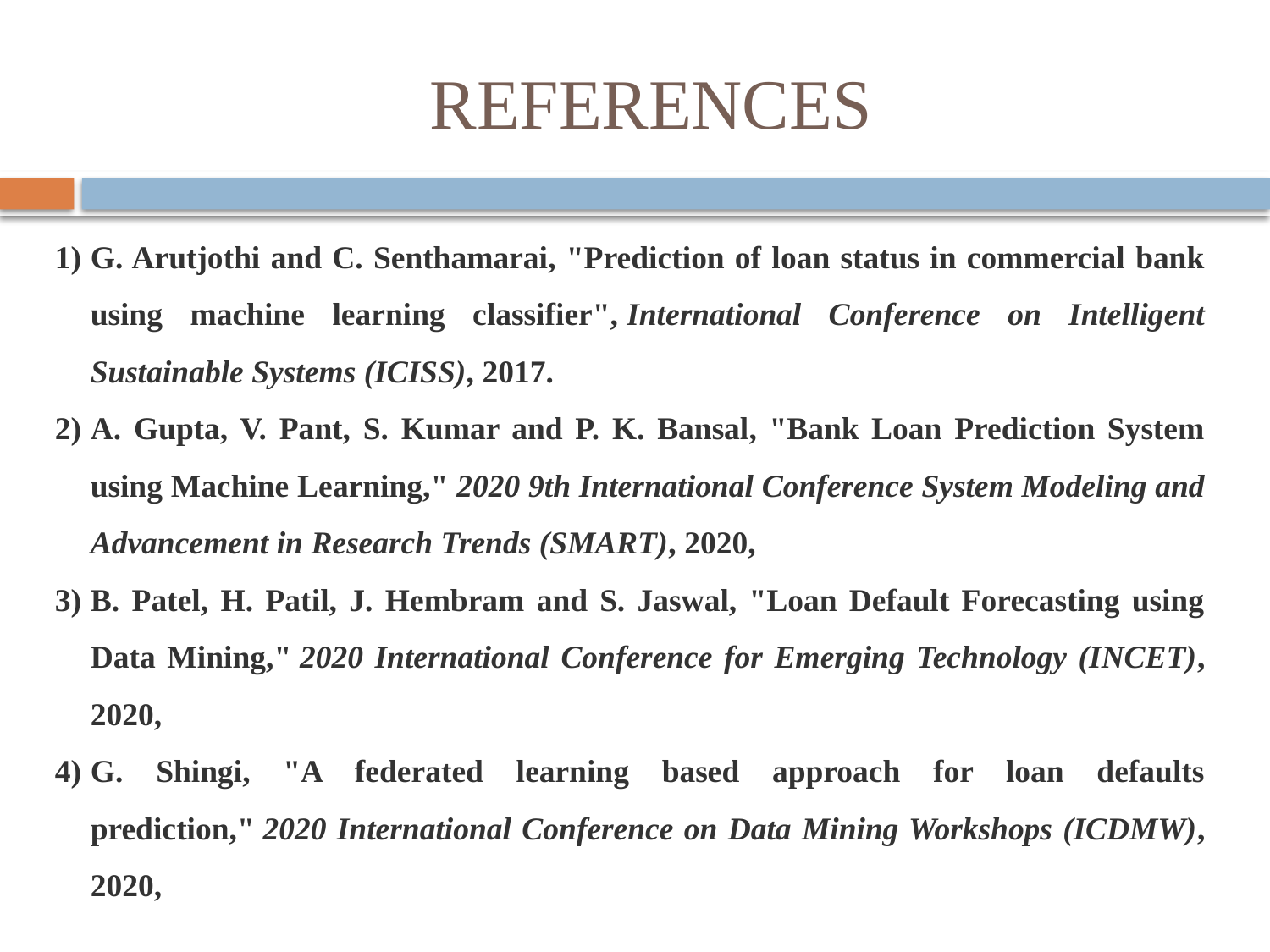

# REFERENCES
G. Arutjothi and C. Senthamarai, "Prediction of loan status in commercial bank using machine learning classifier", International Conference on Intelligent Sustainable Systems (ICISS), 2017.
A. Gupta, V. Pant, S. Kumar and P. K. Bansal, "Bank Loan Prediction System using Machine Learning," 2020 9th International Conference System Modeling and Advancement in Research Trends (SMART), 2020,
B. Patel, H. Patil, J. Hembram and S. Jaswal, "Loan Default Forecasting using Data Mining," 2020 International Conference for Emerging Technology (INCET), 2020,
G. Shingi, "A federated learning based approach for loan defaults prediction," 2020 International Conference on Data Mining Workshops (ICDMW), 2020,